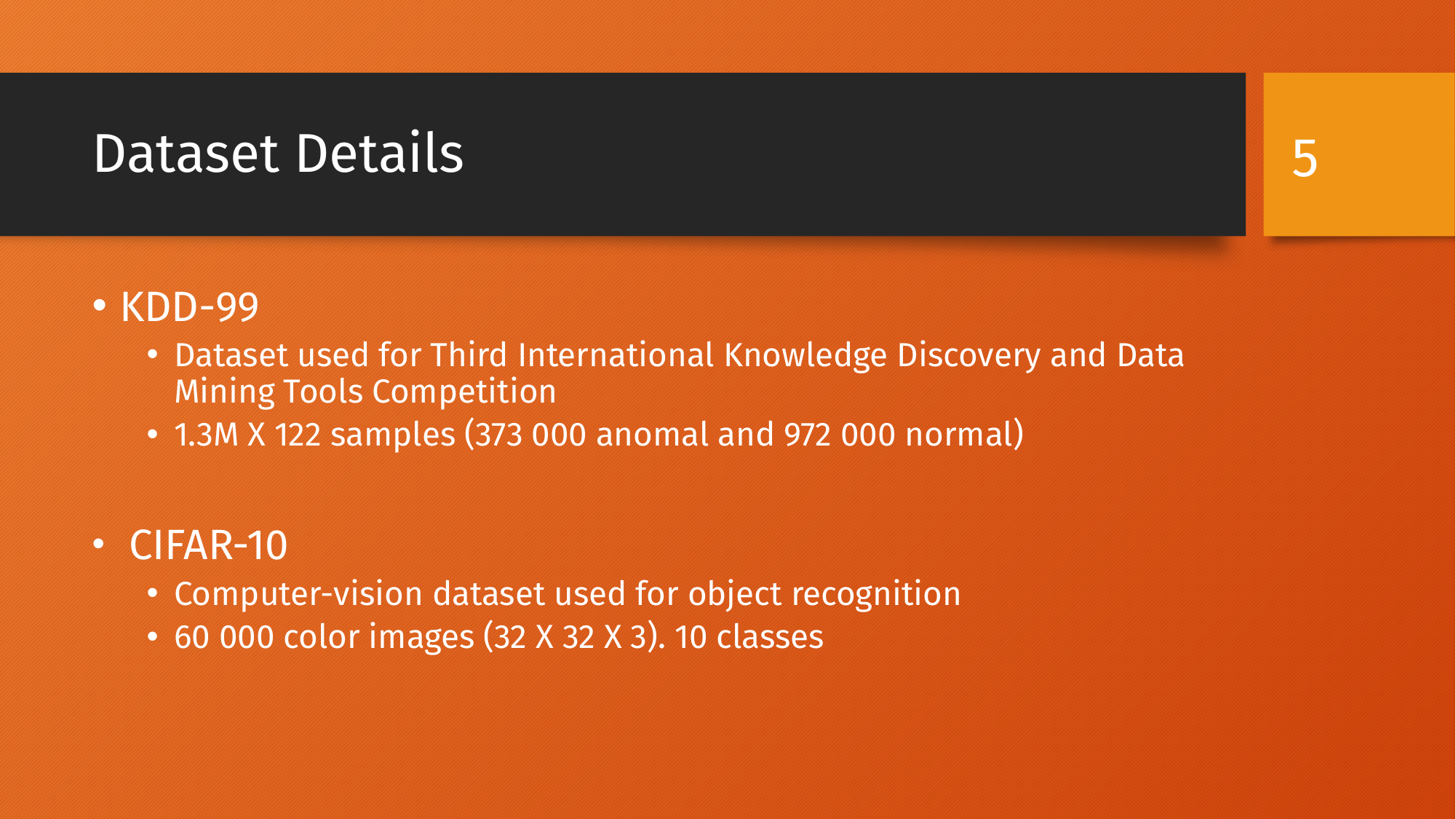

5
# Dataset Details
KDD-99
Dataset used for Third International Knowledge Discovery and Data Mining Tools Competition
1.3M X 122 samples (373 000 anomal and 972 000 normal)

 CIFAR-10
Computer-vision dataset used for object recognition
60 000 color images (32 X 32 X 3). 10 classes